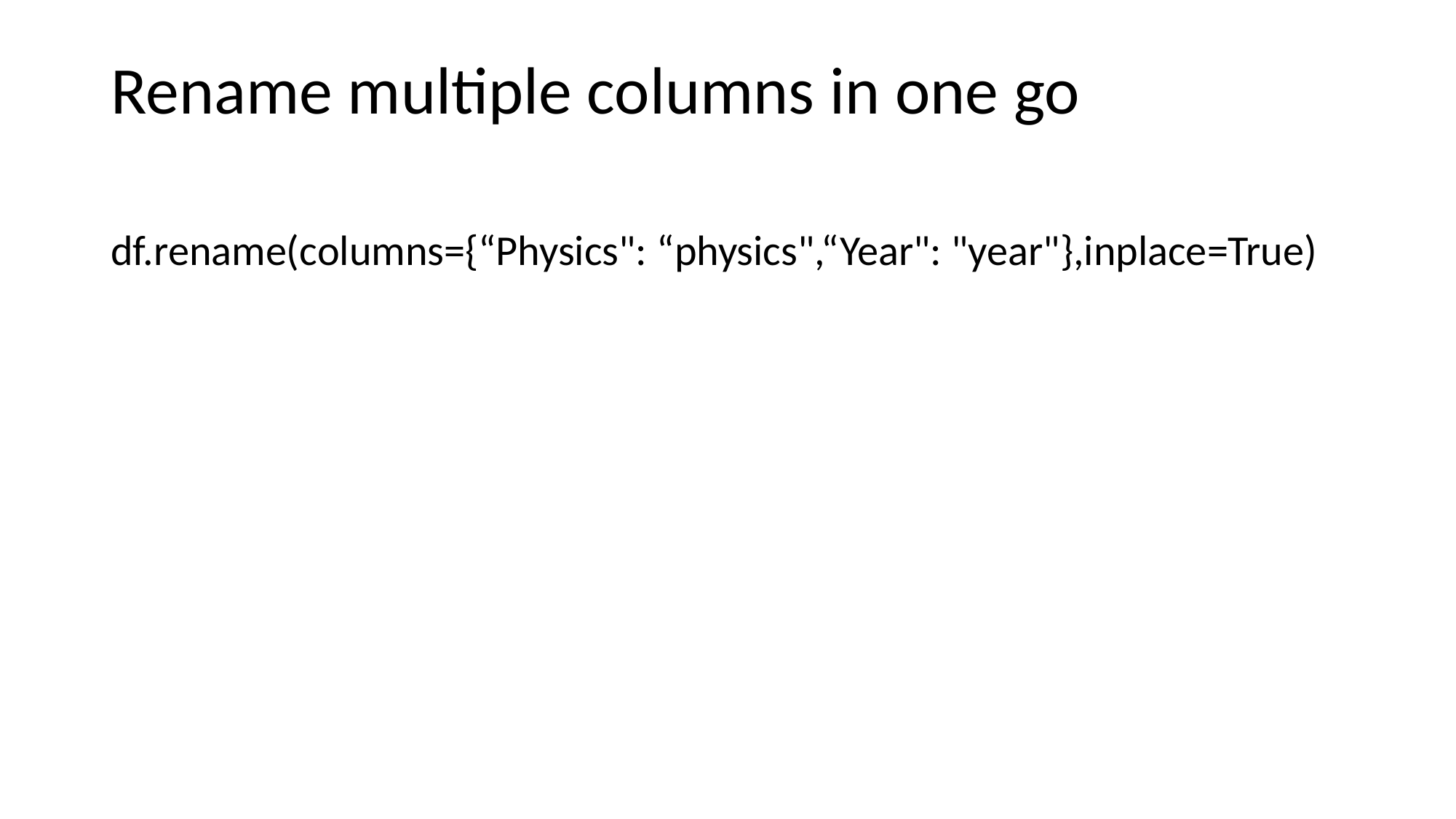

# Rename multiple columns in one go

df.rename(columns={“Physics": “physics",“Year": "year"},inplace=True)